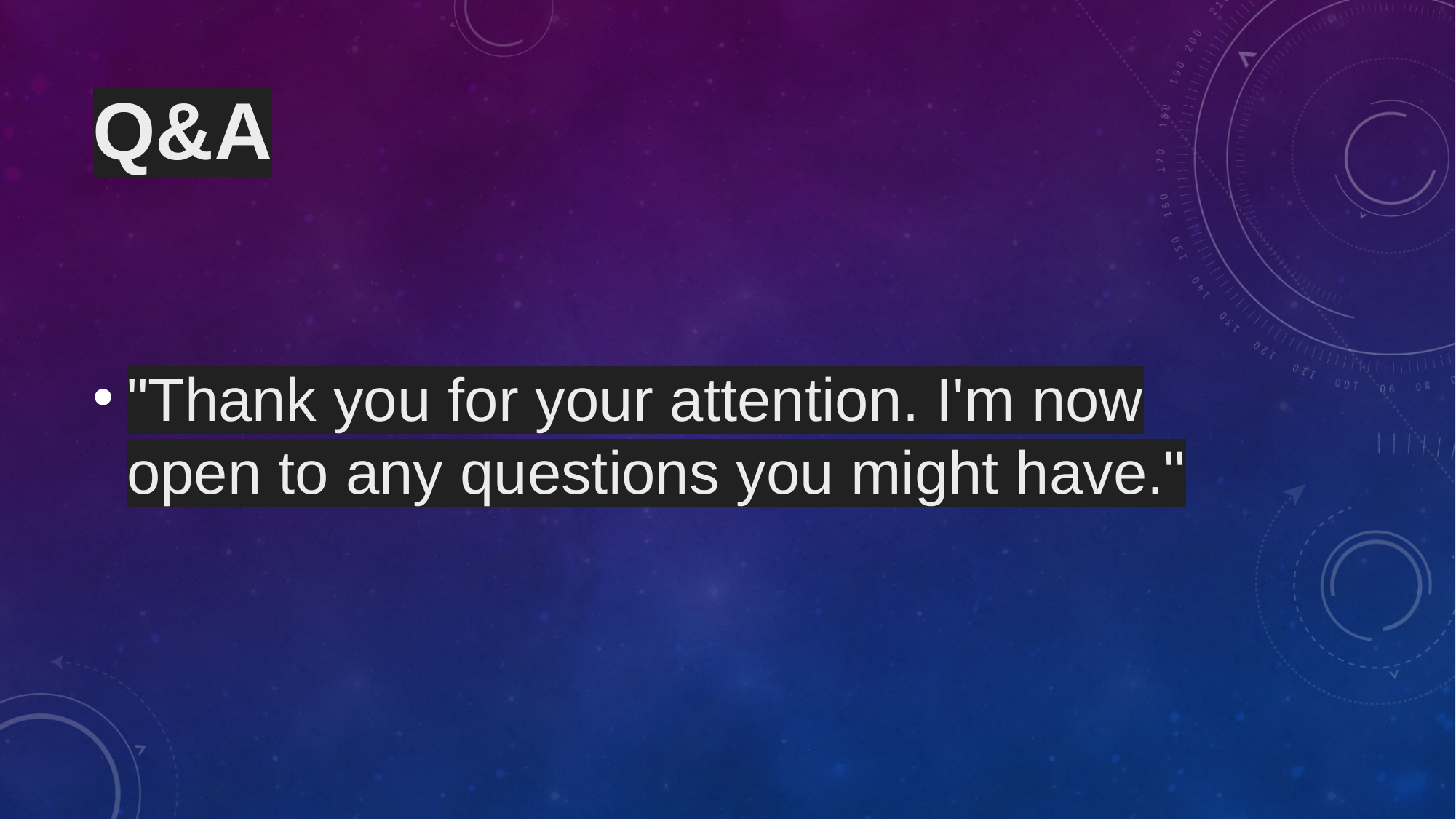

# Q&A
"Thank you for your attention. I'm now open to any questions you might have."